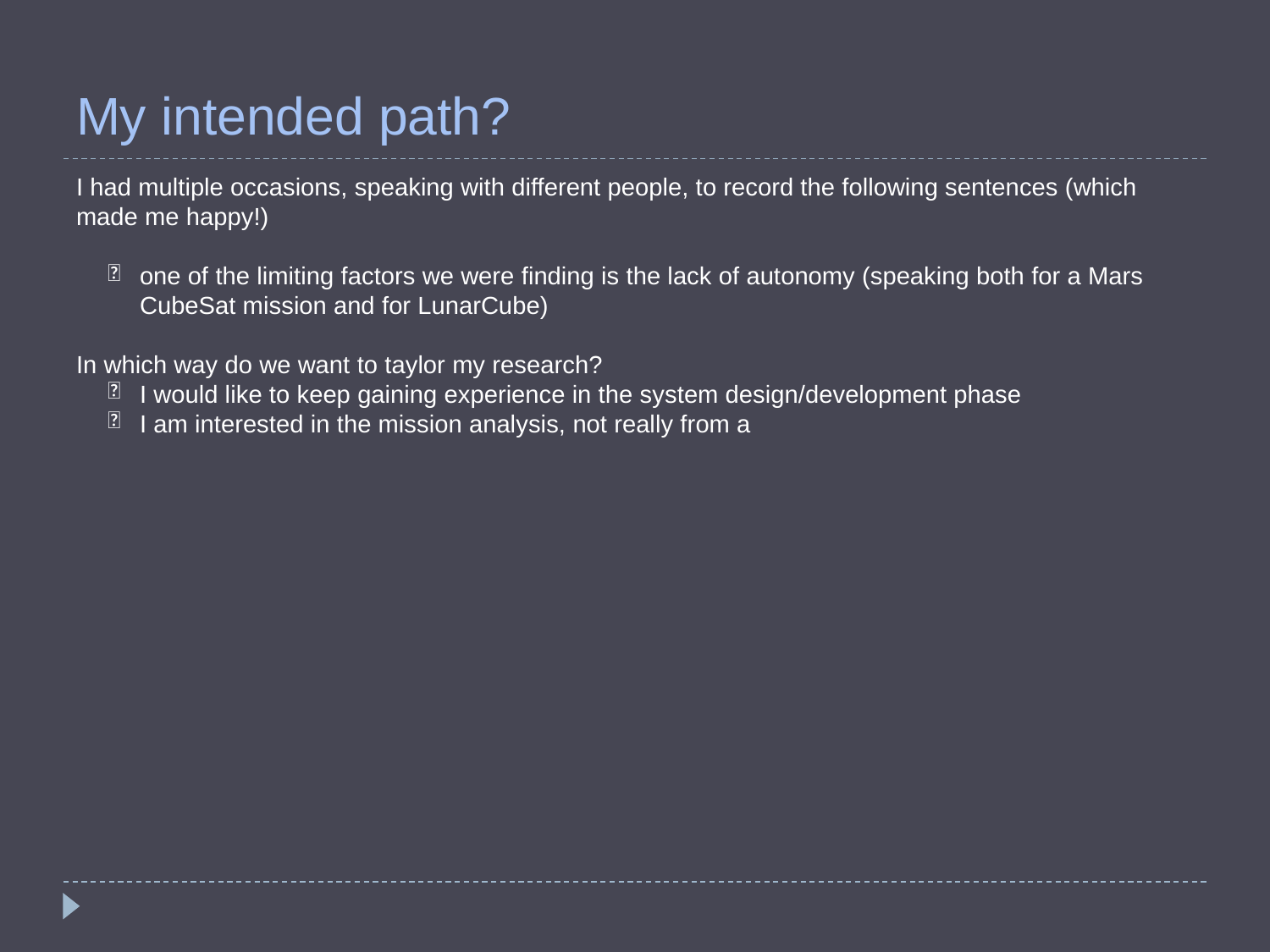

# My intended path?
I had multiple occasions, speaking with different people, to record the following sentences (which made me happy!)

one of the limiting factors we were finding is the lack of autonomy (speaking both for a Mars CubeSat mission and for LunarCube)

In which way do we want to taylor my research?
I would like to keep gaining experience in the system design/development phase
I am interested in the mission analysis, not really from a